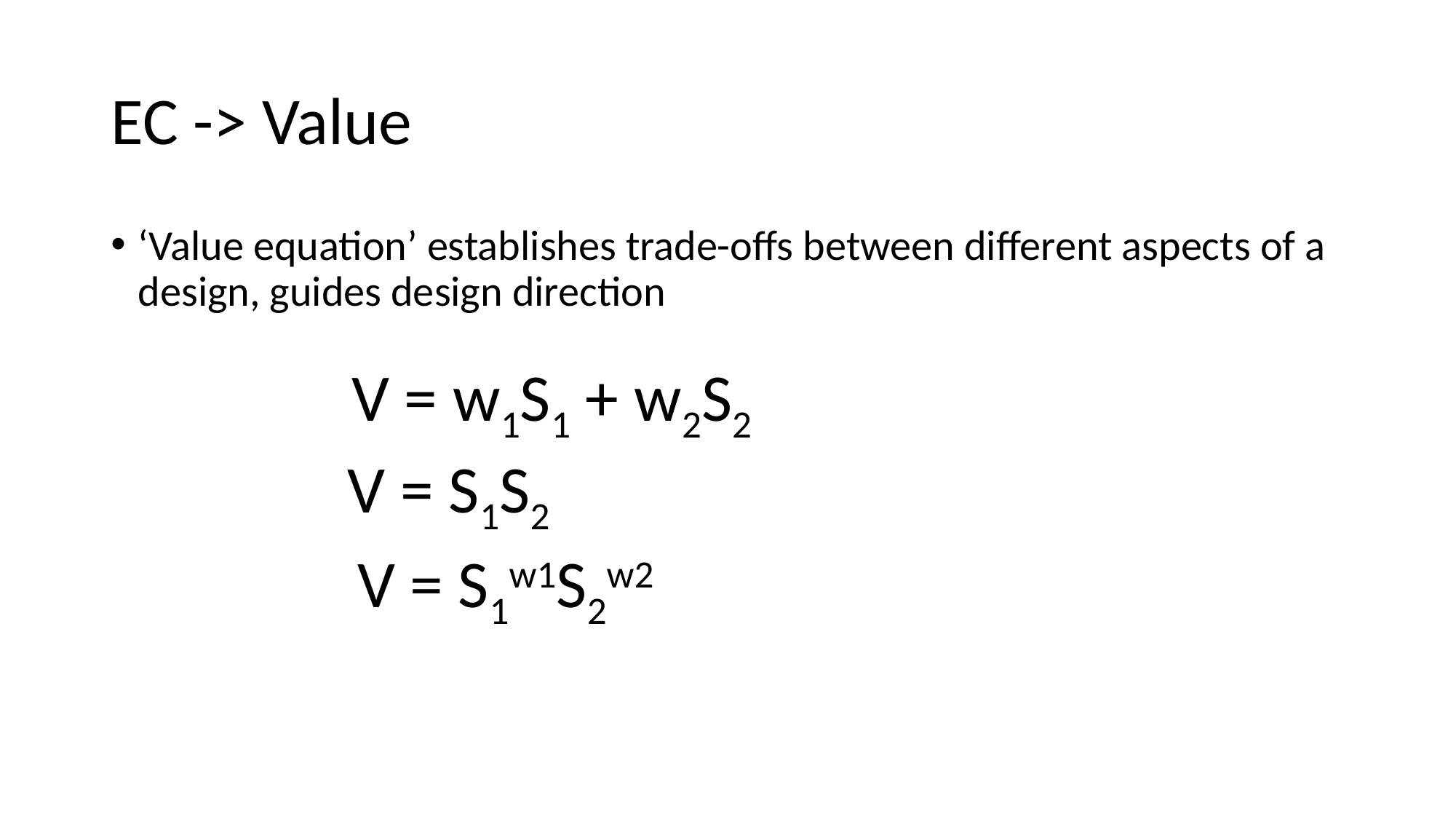

# EC -> Value
‘Value equation’ establishes trade-offs between different aspects of a design, guides design direction
V = w1S1 + w2S2
V = S1S2
V = S1w1S2w2